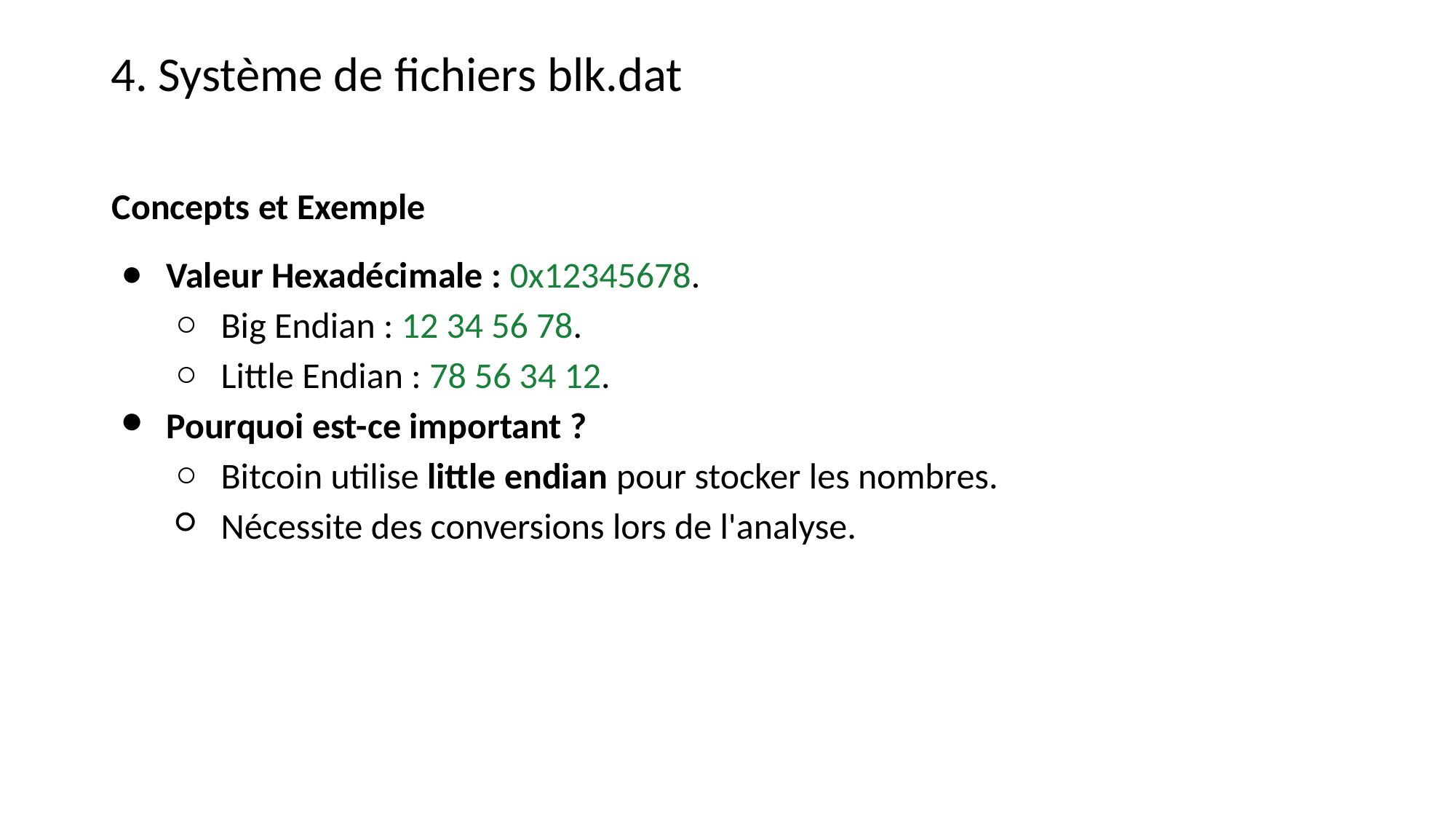

4. Système de fichiers blk.dat
Concepts et Exemple
Valeur Hexadécimale : 0x12345678.
Big Endian : 12 34 56 78.
Little Endian : 78 56 34 12.
Pourquoi est-ce important ?
Bitcoin utilise little endian pour stocker les nombres.
Nécessite des conversions lors de l'analyse.